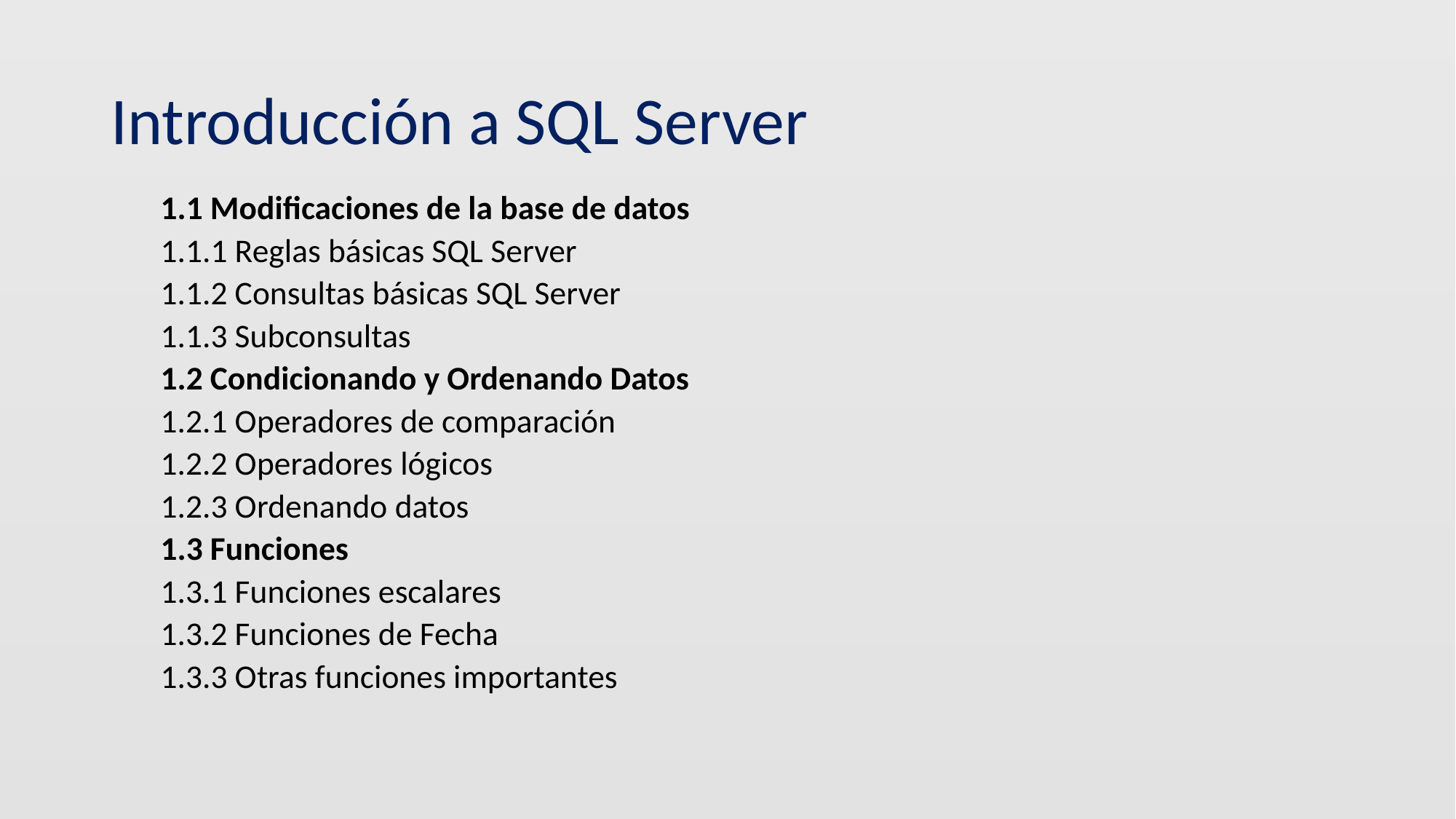

# Introducción a SQL Server
1.1 Modificaciones de la base de datos
1.1.1 Reglas básicas SQL Server
1.1.2 Consultas básicas SQL Server
1.1.3 Subconsultas
1.2 Condicionando y Ordenando Datos
1.2.1 Operadores de comparación
1.2.2 Operadores lógicos
1.2.3 Ordenando datos
1.3 Funciones
1.3.1 Funciones escalares
1.3.2 Funciones de Fecha
1.3.3 Otras funciones importantes